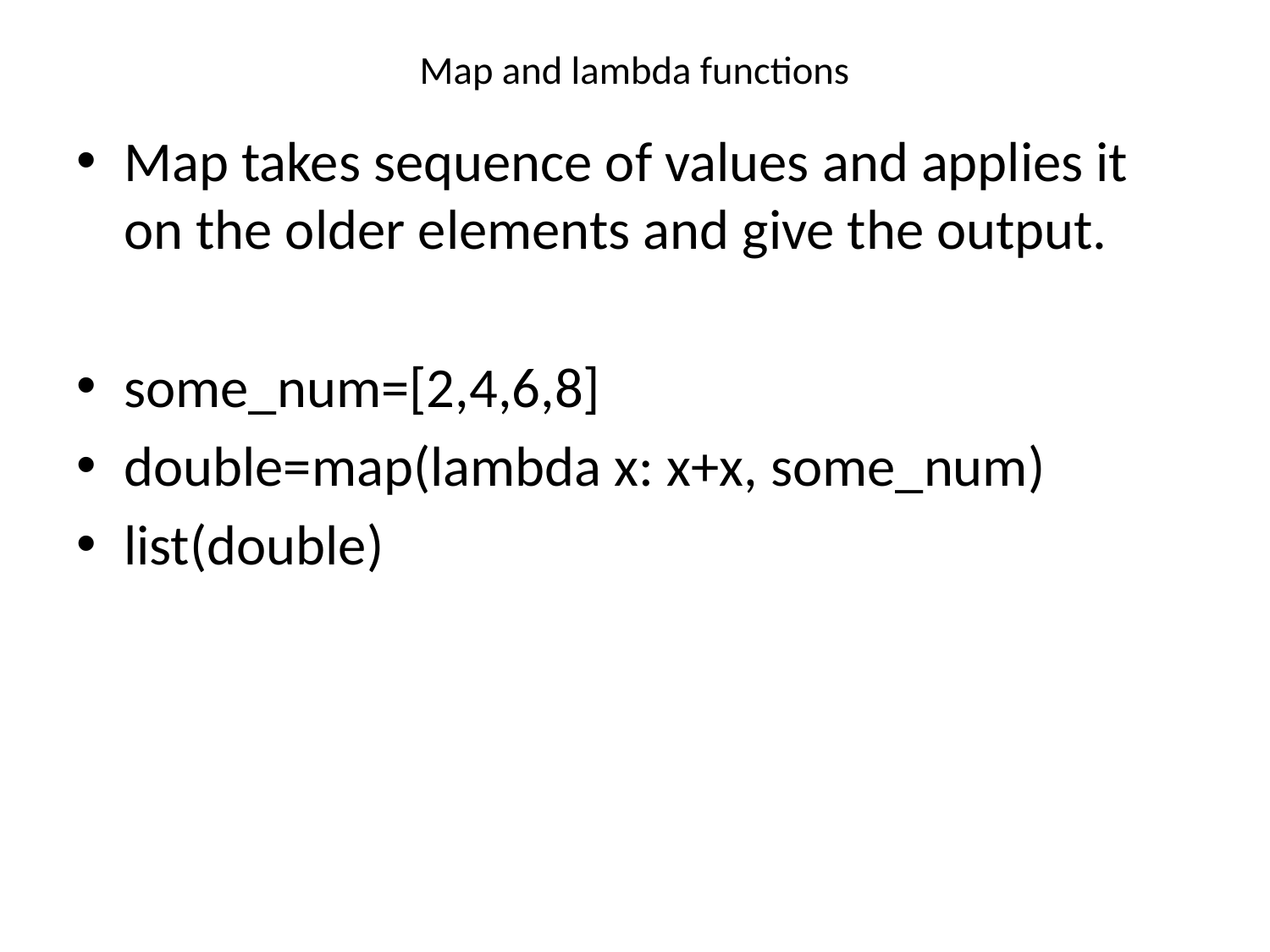

# Map and lambda functions
Map takes sequence of values and applies it on the older elements and give the output.

some_num=[2,4,6,8]
double=map(lambda x: x+x, some_num)
list(double)